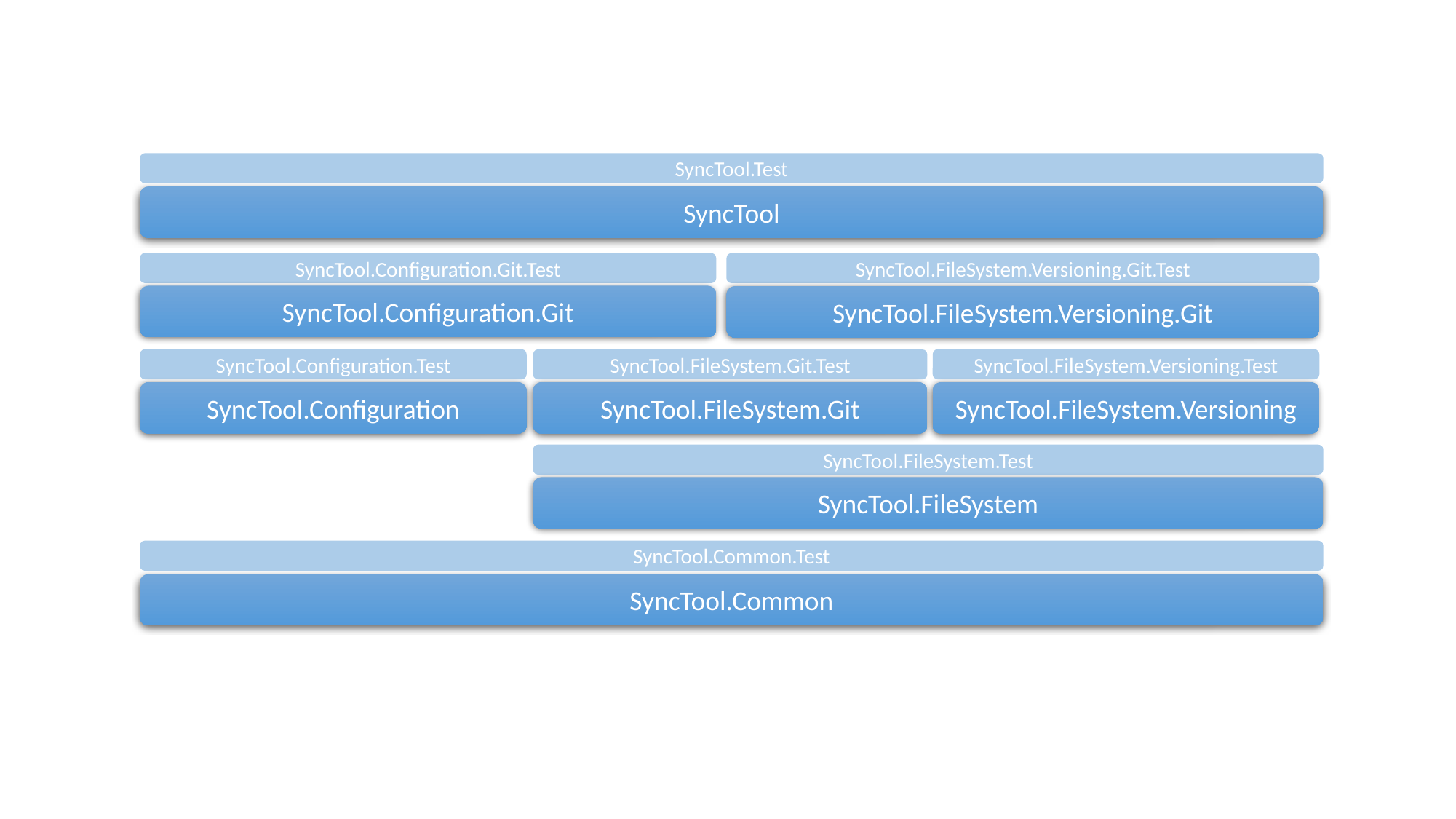

SyncTool.Test
SyncTool
SyncTool.Configuration.Git.Test
SyncTool.Configuration.Git
SyncTool.FileSystem.Versioning.Git.Test
SyncTool.FileSystem.Versioning.Git
SyncTool.Configuration.Test
SyncTool.Configuration
SyncTool.FileSystem.Versioning.Test
SyncTool.FileSystem.Versioning
SyncTool.FileSystem.Git.Test
SyncTool.FileSystem.Git
SyncTool.FileSystem.Test
SyncTool.FileSystem
SyncTool.Common.Test
SyncTool.Common